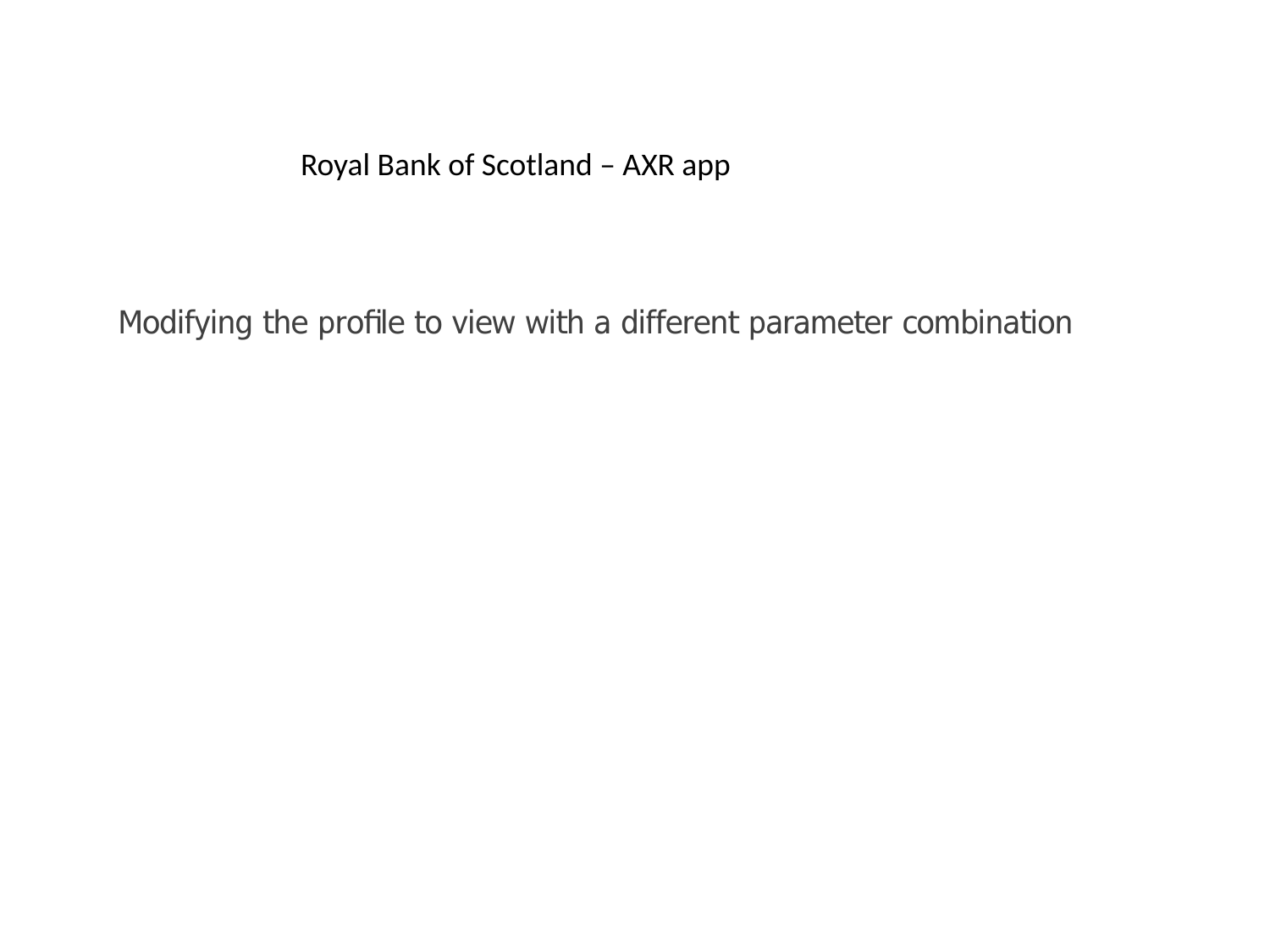

Royal Bank of Scotland – AXR app

Modifying the profile to view with a different parameter combination